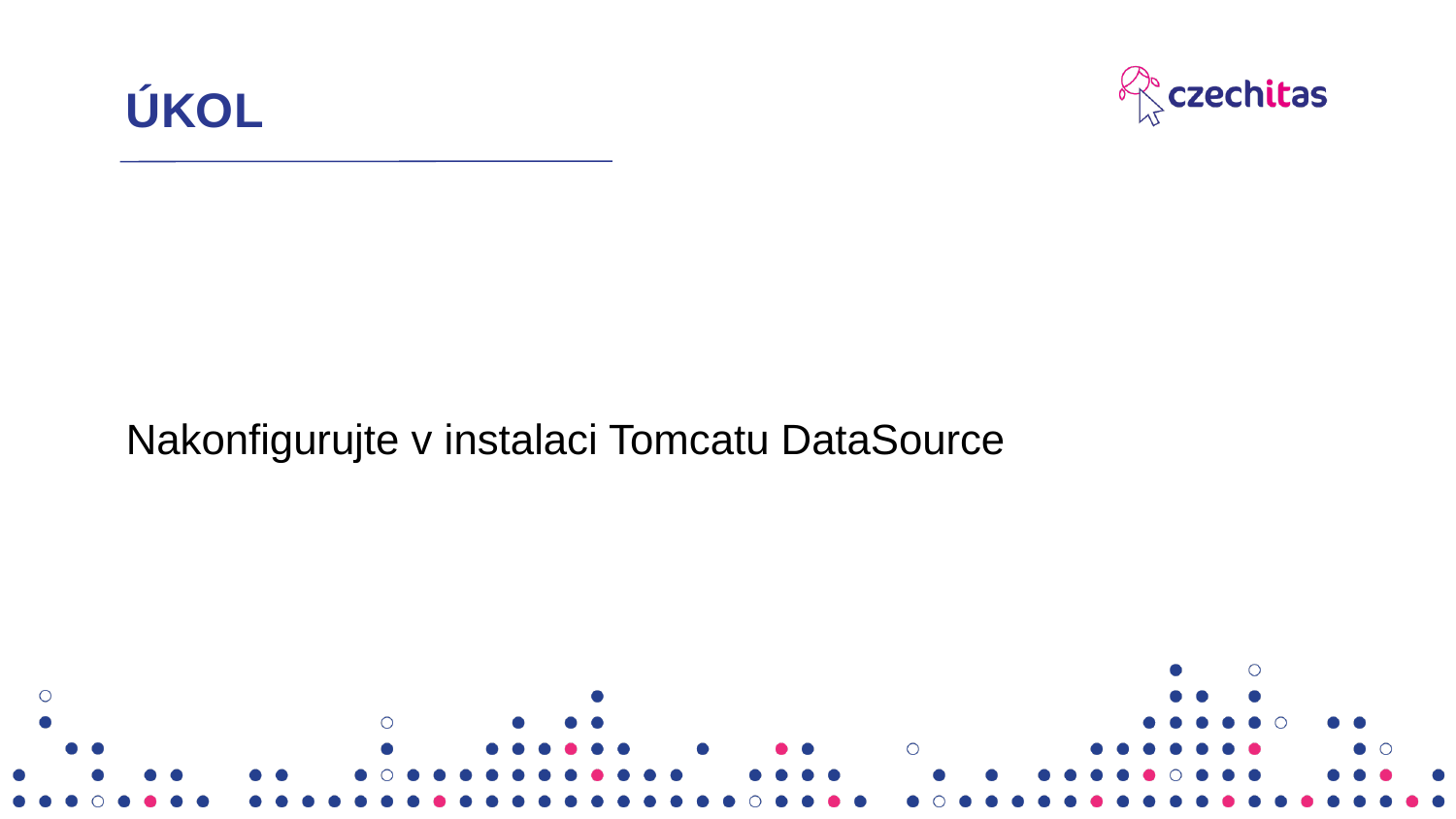

# ÚKOL
Nakonfigurujte v instalaci Tomcatu DataSource